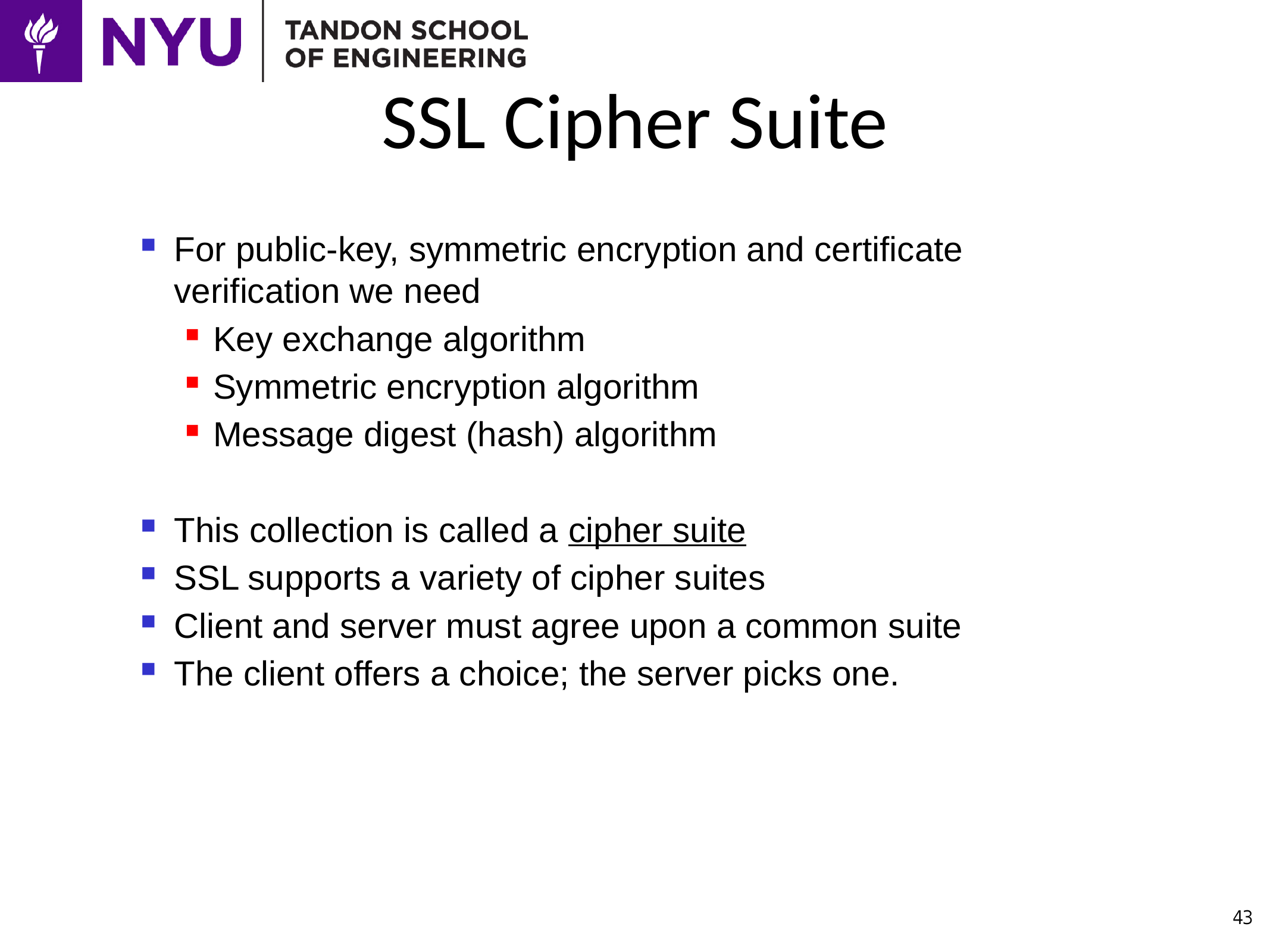

# SSL Cipher Suite
For public-key, symmetric encryption and certificate verification we need
Key exchange algorithm
Symmetric encryption algorithm
Message digest (hash) algorithm

This collection is called a cipher suite
SSL supports a variety of cipher suites
Client and server must agree upon a common suite
The client offers a choice; the server picks one.
43